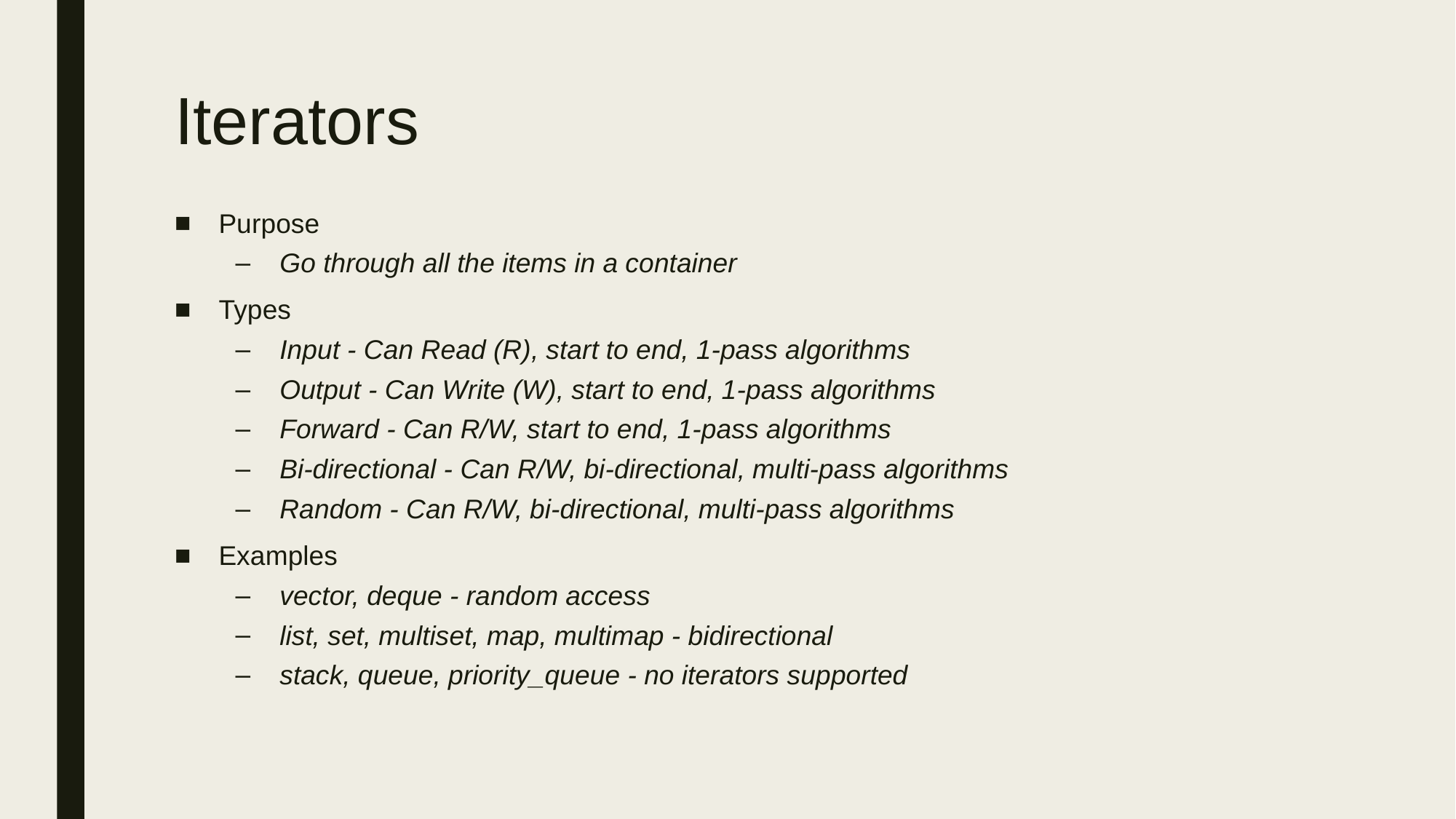

# Iterators
Purpose
Go through all the items in a container
Types
Input - Can Read (R), start to end, 1-pass algorithms
Output - Can Write (W), start to end, 1-pass algorithms
Forward - Can R/W, start to end, 1-pass algorithms
Bi-directional - Can R/W, bi-directional, multi-pass algorithms
Random - Can R/W, bi-directional, multi-pass algorithms
Examples
vector, deque - random access
list, set, multiset, map, multimap - bidirectional
stack, queue, priority_queue - no iterators supported